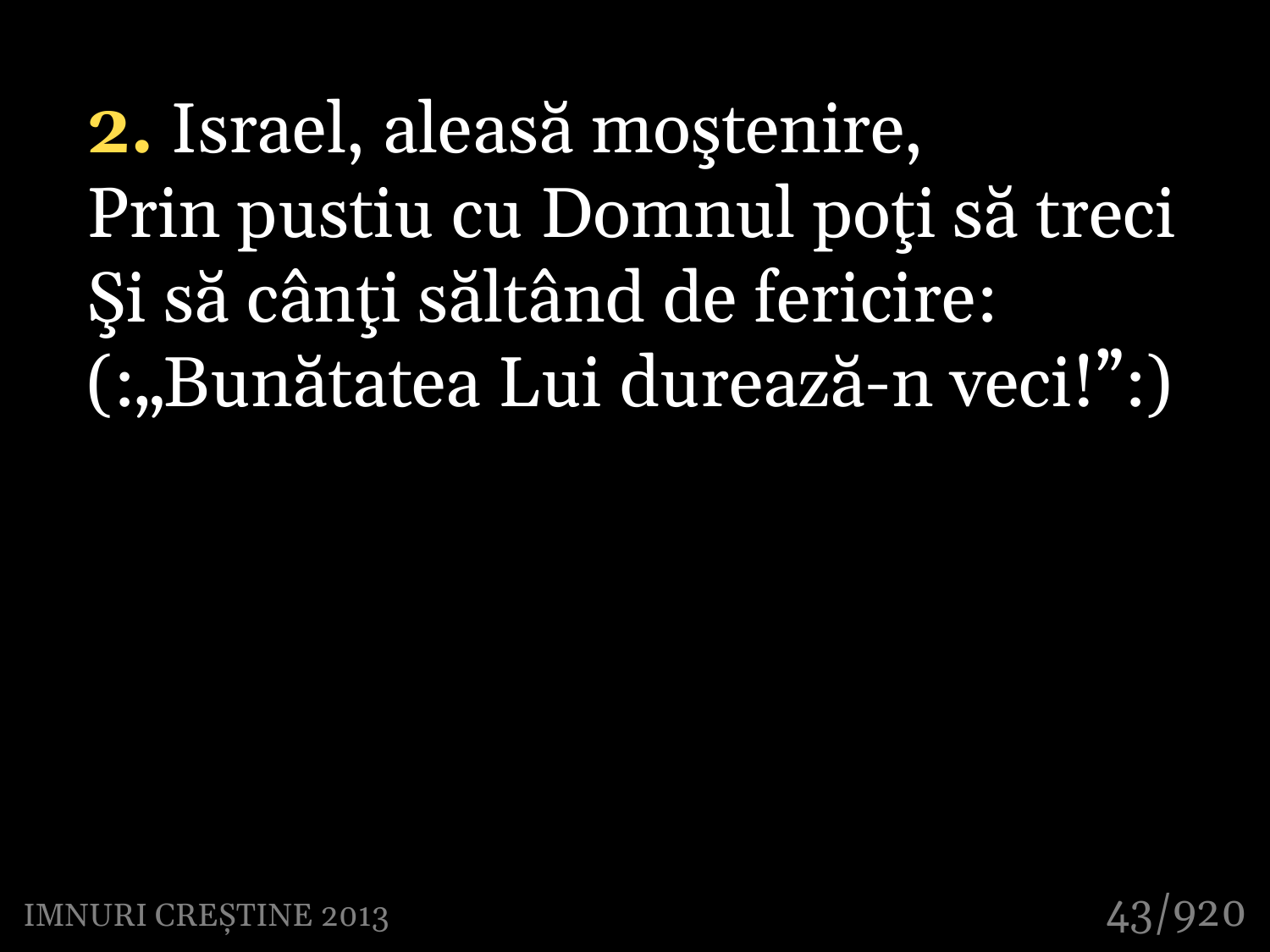

2. Israel, aleasă moştenire,
Prin pustiu cu Domnul poţi să treci
Şi să cânţi săltând de fericire:
(:„Bunătatea Lui durează-n veci!”:)
43/920
IMNURI CREȘTINE 2013